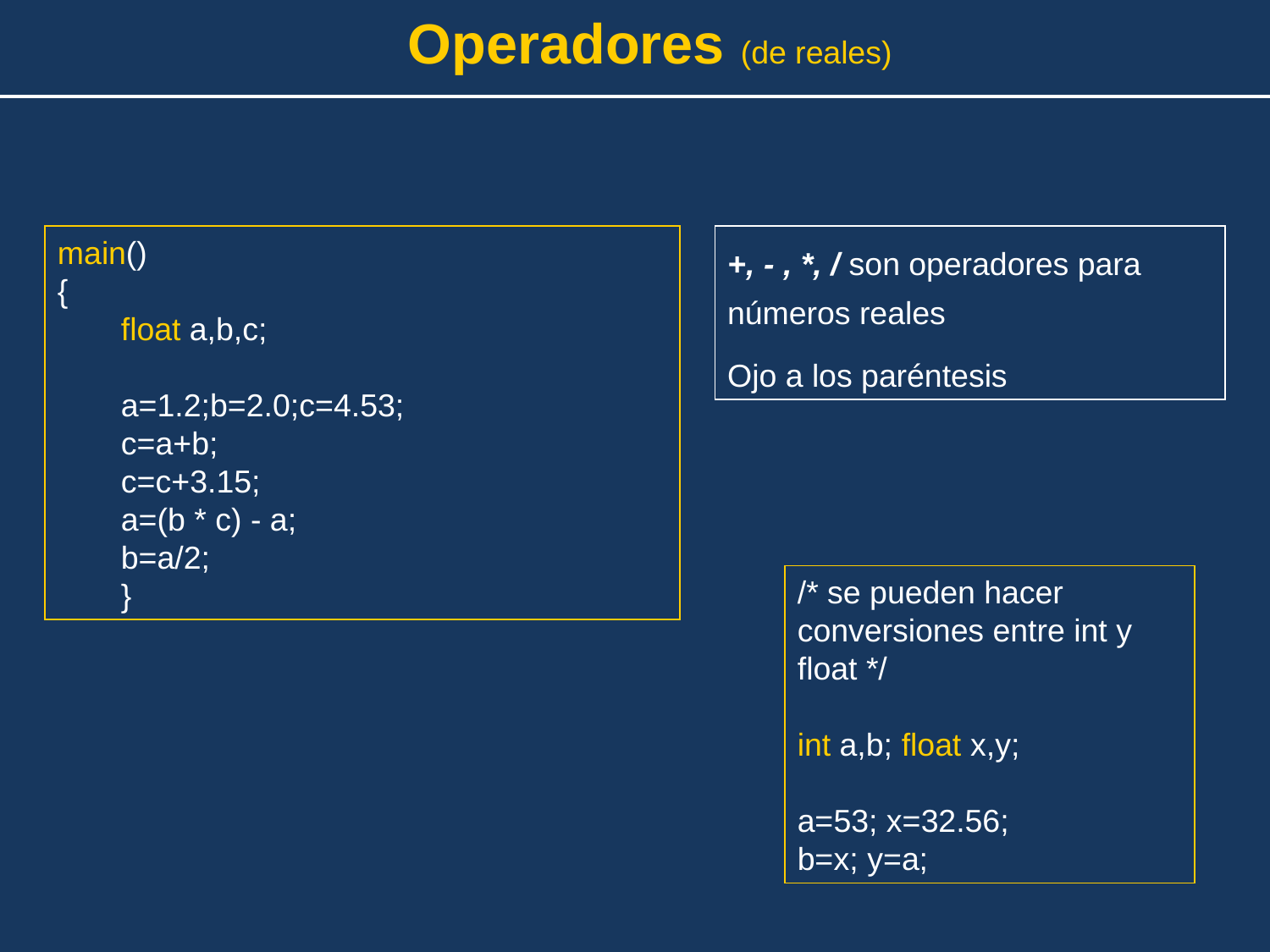

Operadores (de reales)
main()
{
float a,b,c;

a=1.2;b=2.0;c=4.53;
c=a+b;
c=c+3.15;
a=(b * c) - a;
b=a/2;
}
+, - , *, / son operadores para números reales
Ojo a los paréntesis
/* se pueden hacer conversiones entre int y float */

int a,b; float x,y;

a=53; x=32.56;
b=x; y=a;